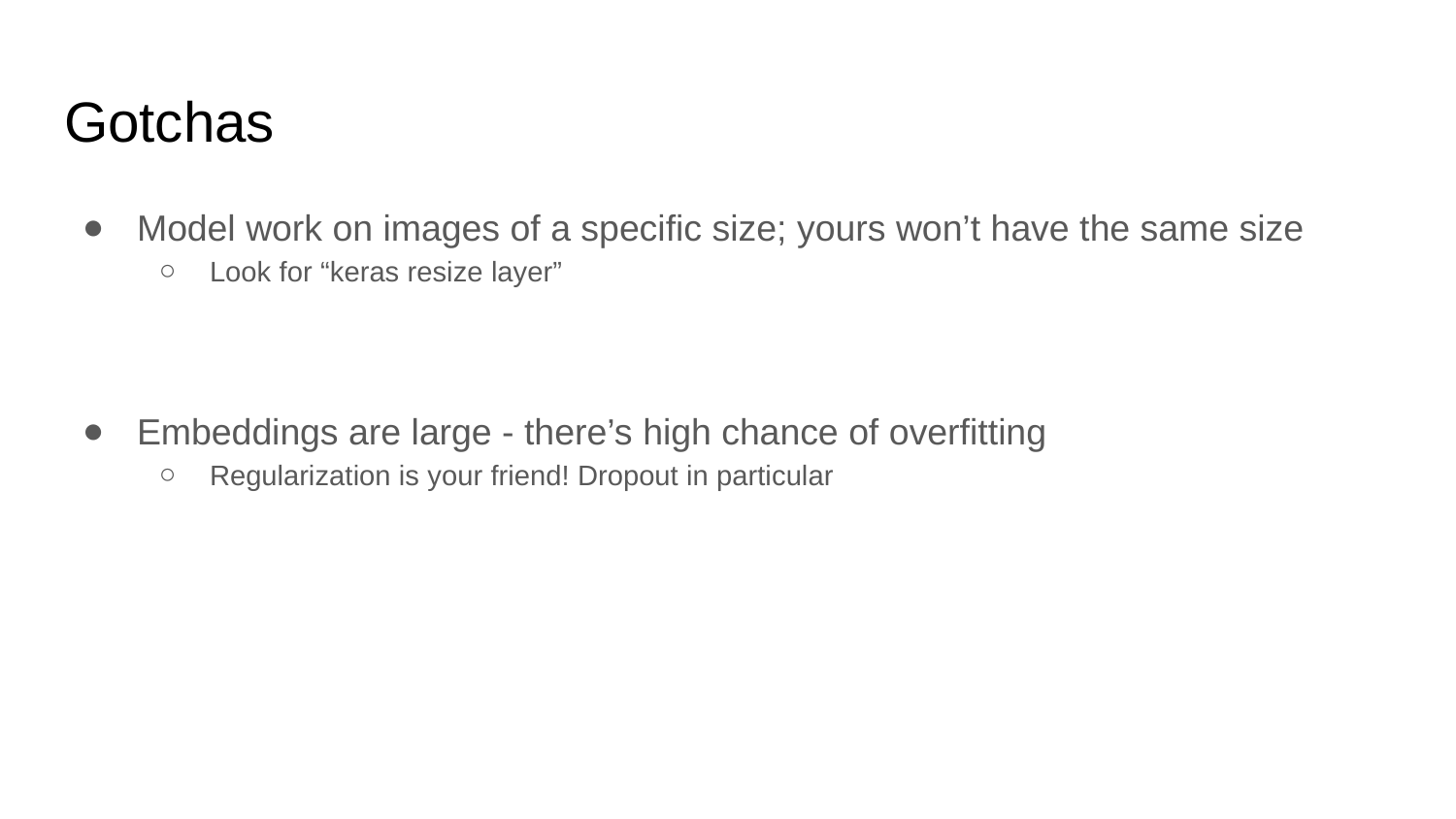

# Gotchas
Model work on images of a specific size; yours won’t have the same size
Look for “keras resize layer”

Embeddings are large - there’s high chance of overfitting
Regularization is your friend! Dropout in particular